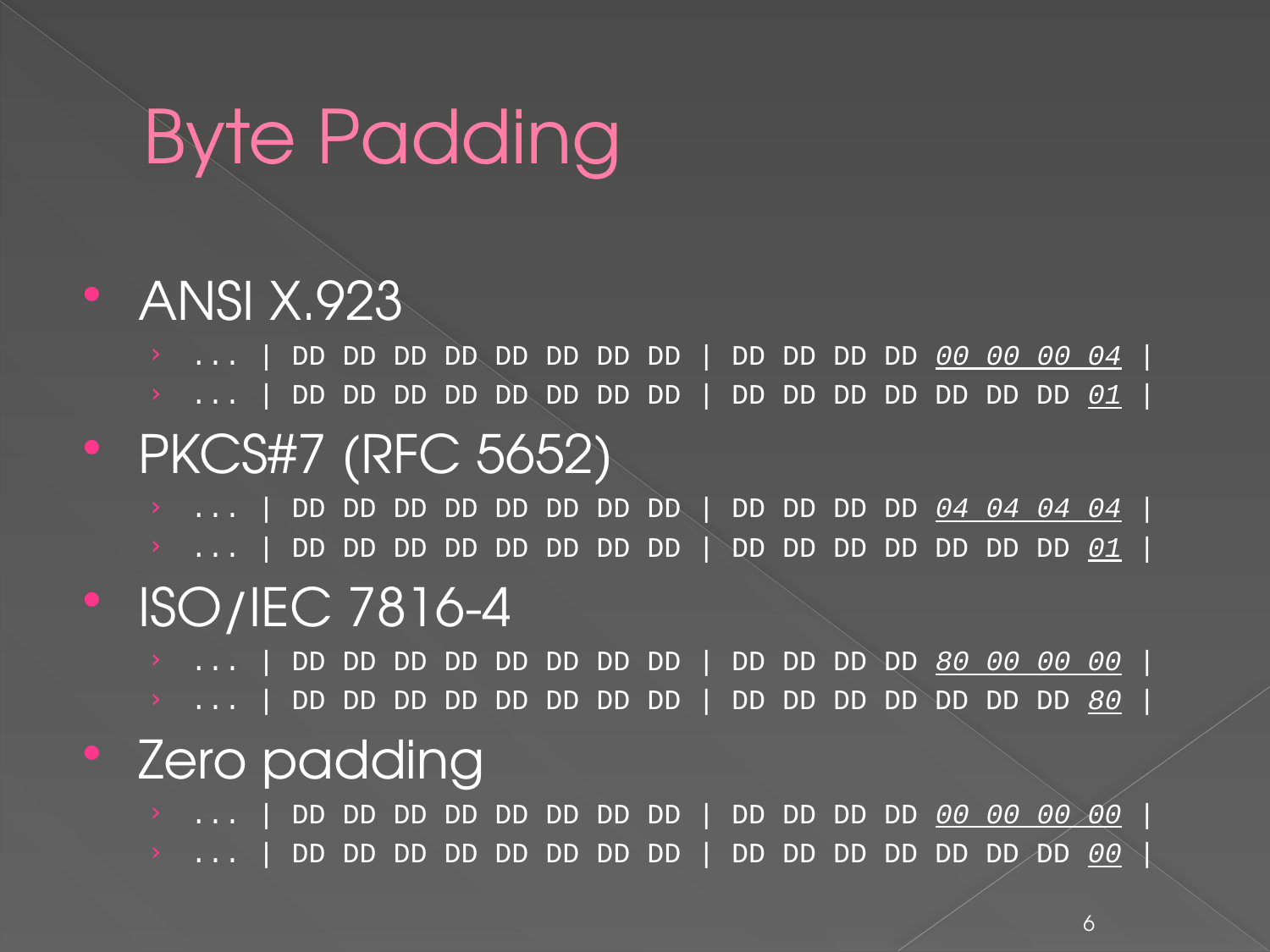

# Byte Padding
ANSI X.923
... | DD DD DD DD DD DD DD DD | DD DD DD DD 00 00 00 04 |
... | DD DD DD DD DD DD DD DD | DD DD DD DD DD DD DD 01 |
PKCS#7 (RFC 5652)
... | DD DD DD DD DD DD DD DD | DD DD DD DD 04 04 04 04 |
... | DD DD DD DD DD DD DD DD | DD DD DD DD DD DD DD 01 |
ISO/IEC 7816-4
... | DD DD DD DD DD DD DD DD | DD DD DD DD 80 00 00 00 |
... | DD DD DD DD DD DD DD DD | DD DD DD DD DD DD DD 80 |
Zero padding
... | DD DD DD DD DD DD DD DD | DD DD DD DD 00 00 00 00 |
... | DD DD DD DD DD DD DD DD | DD DD DD DD DD DD DD 00 |
6